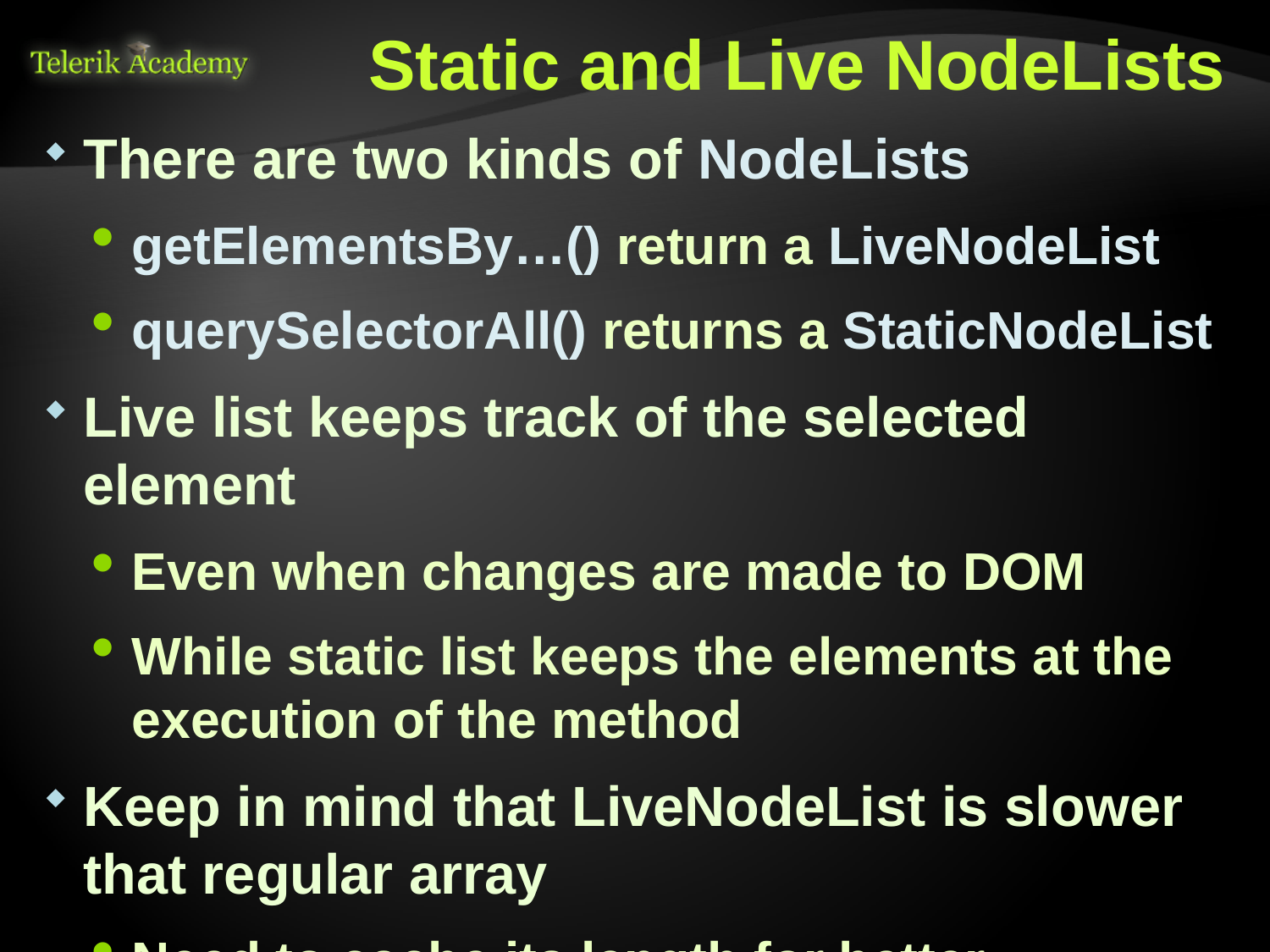

# Static and Live NodeLists
There are two kinds of NodeLists
getElementsBy…() return a LiveNodeList
querySelectorAll() returns a StaticNodeList
Live list keeps track of the selected element
Even when changes are made to DOM
While static list keeps the elements at the execution of the method
Keep in mind that LiveNodeList is slower that regular array
Need to cache its length for better performance